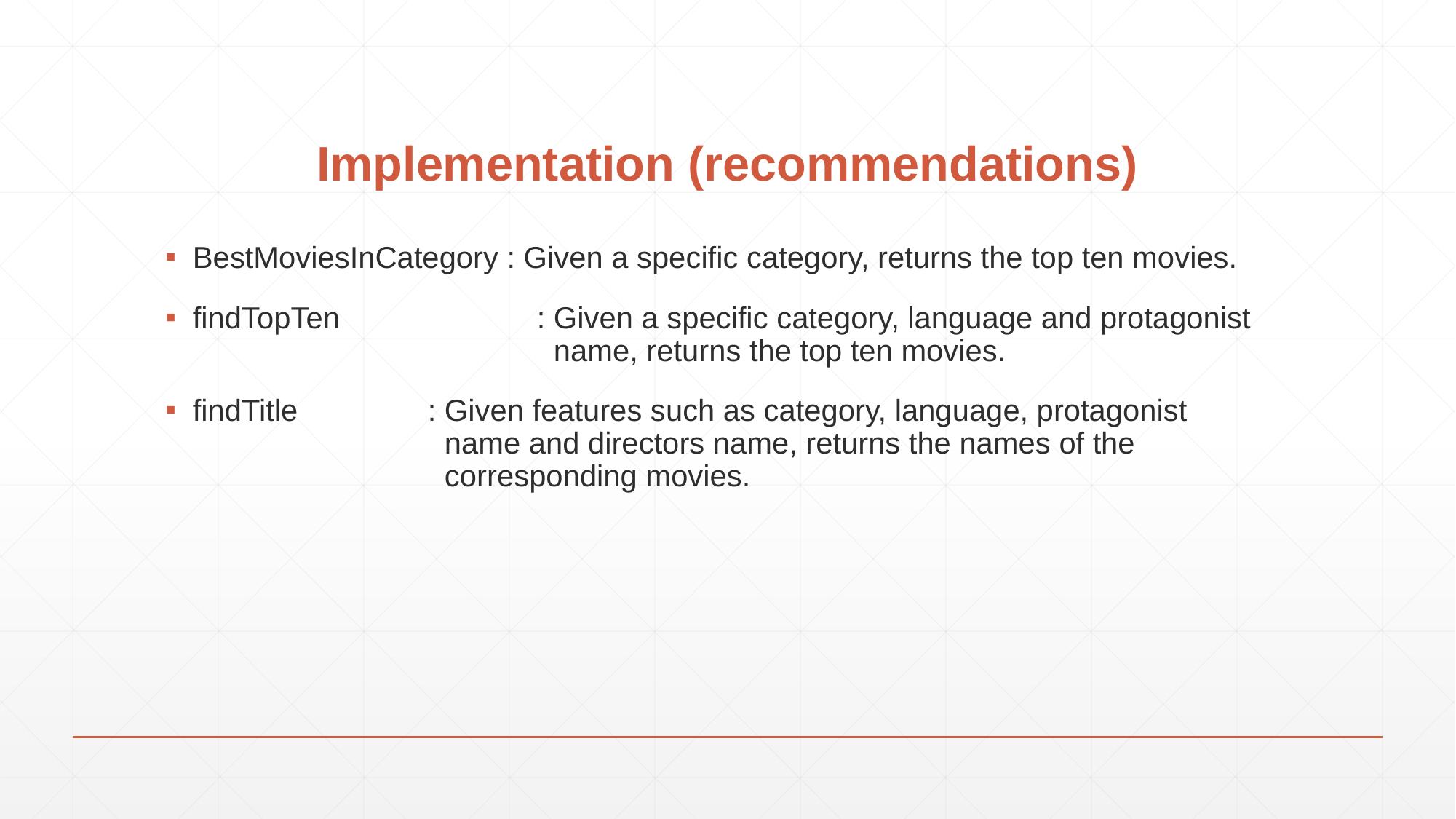

# Implementation (recommendations)
BestMoviesInCategory : Given a specific category, returns the top ten movies.
findTopTen		  : Given a specific category, language and protagonist 				    name, returns the top ten movies.
findTitle		  : Given features such as category, language, protagonist 			    name and directors name, returns the names of the 				    corresponding movies.